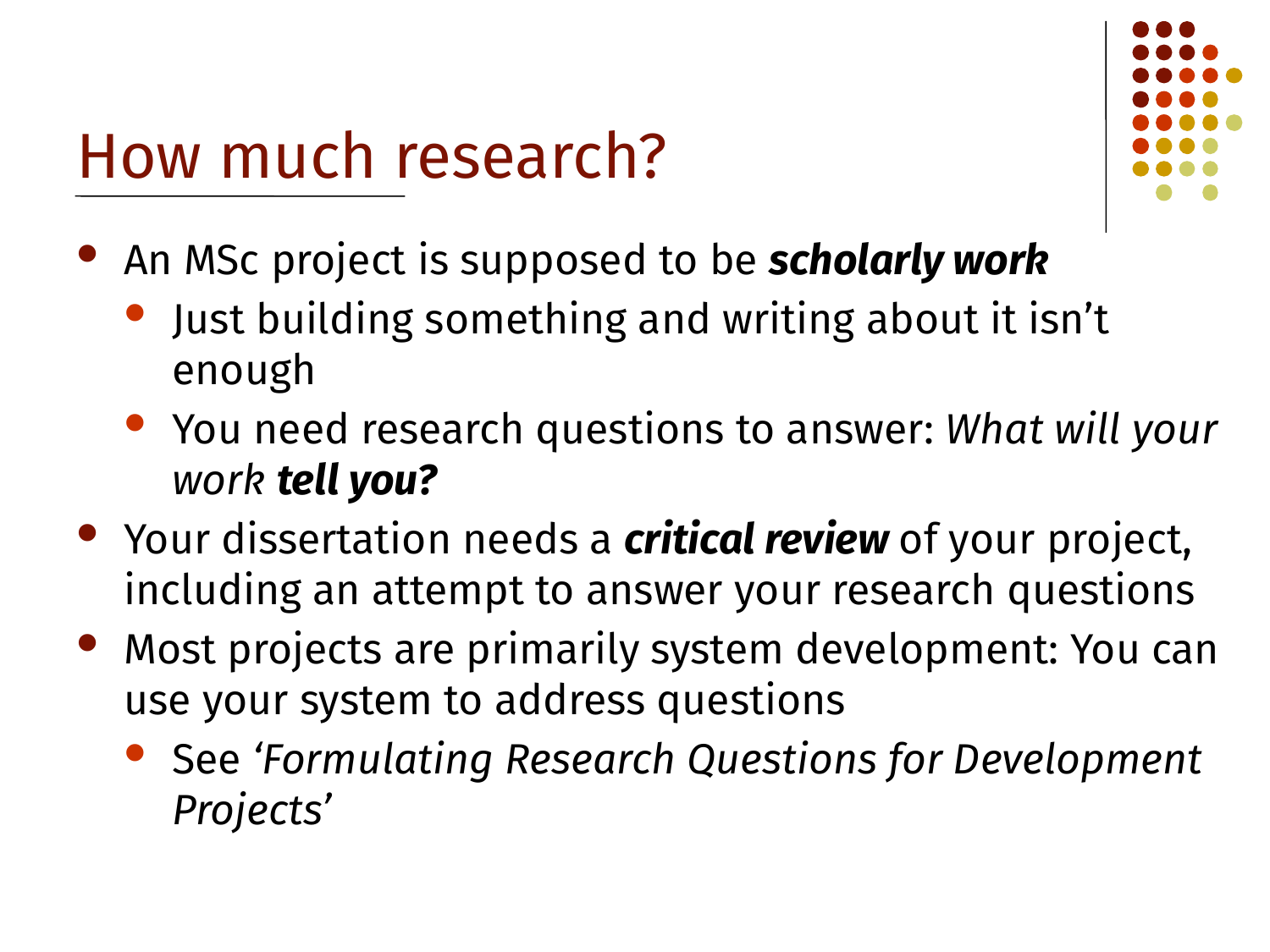

# How much research?
An MSc project is supposed to be scholarly work
Just building something and writing about it isn’t enough
You need research questions to answer: What will your work tell you?
Your dissertation needs a critical review of your project, including an attempt to answer your research questions
Most projects are primarily system development: You can use your system to address questions
See ‘Formulating Research Questions for Development Projects’